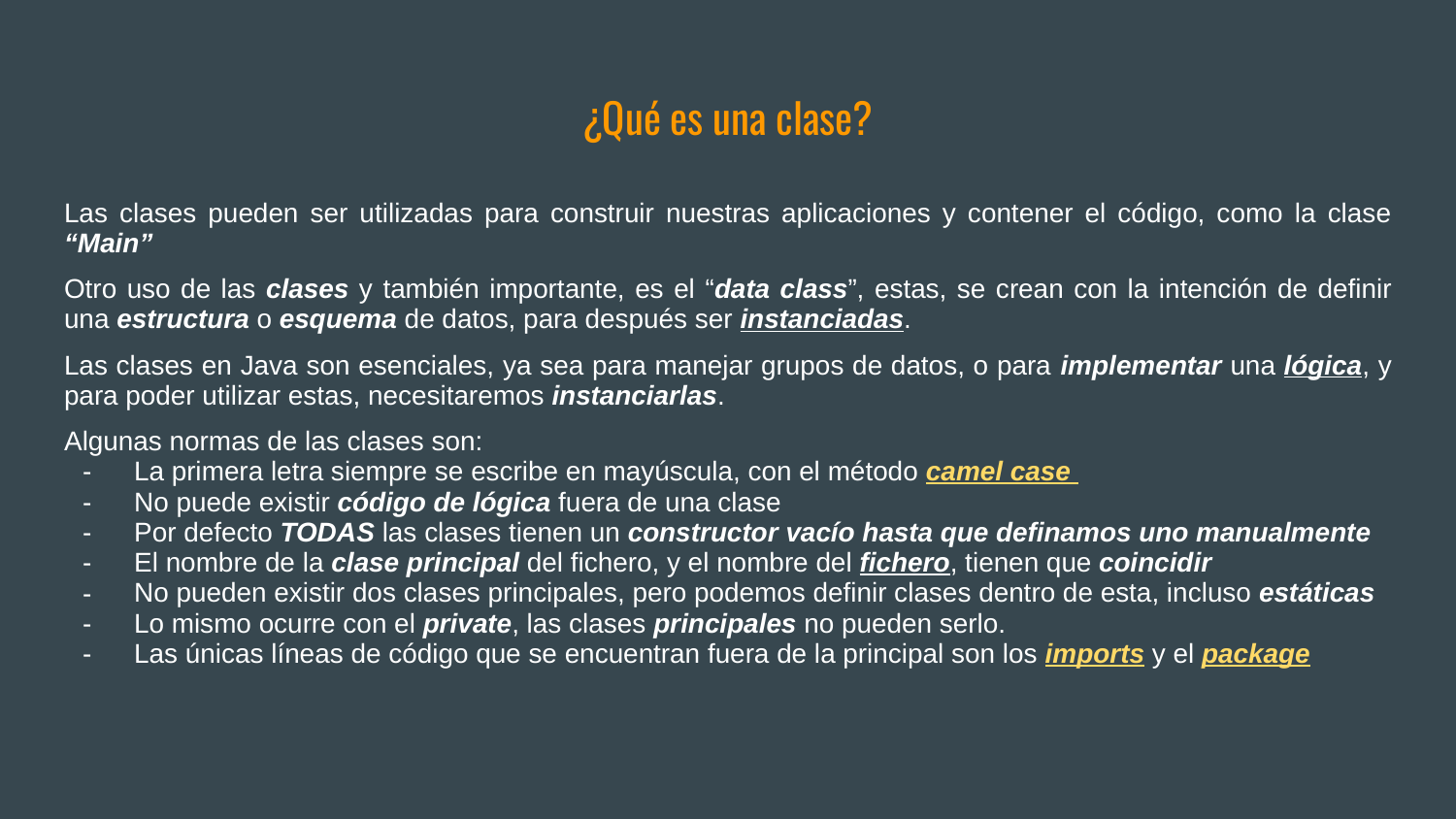

# ¿Qué es una clase?

Las clases pueden ser utilizadas para construir nuestras aplicaciones y contener el código, como la clase “Main”

Otro uso de las clases y también importante, es el “data class”, estas, se crean con la intención de definir una estructura o esquema de datos, para después ser instanciadas.

Las clases en Java son esenciales, ya sea para manejar grupos de datos, o para implementar una lógica, y para poder utilizar estas, necesitaremos instanciarlas.

Algunas normas de las clases son:
La primera letra siempre se escribe en mayúscula, con el método camel case
No puede existir código de lógica fuera de una clase
Por defecto TODAS las clases tienen un constructor vacío hasta que definamos uno manualmente
El nombre de la clase principal del fichero, y el nombre del fichero, tienen que coincidir
No pueden existir dos clases principales, pero podemos definir clases dentro de esta, incluso estáticas
Lo mismo ocurre con el private, las clases principales no pueden serlo.
Las únicas líneas de código que se encuentran fuera de la principal son los imports y el package